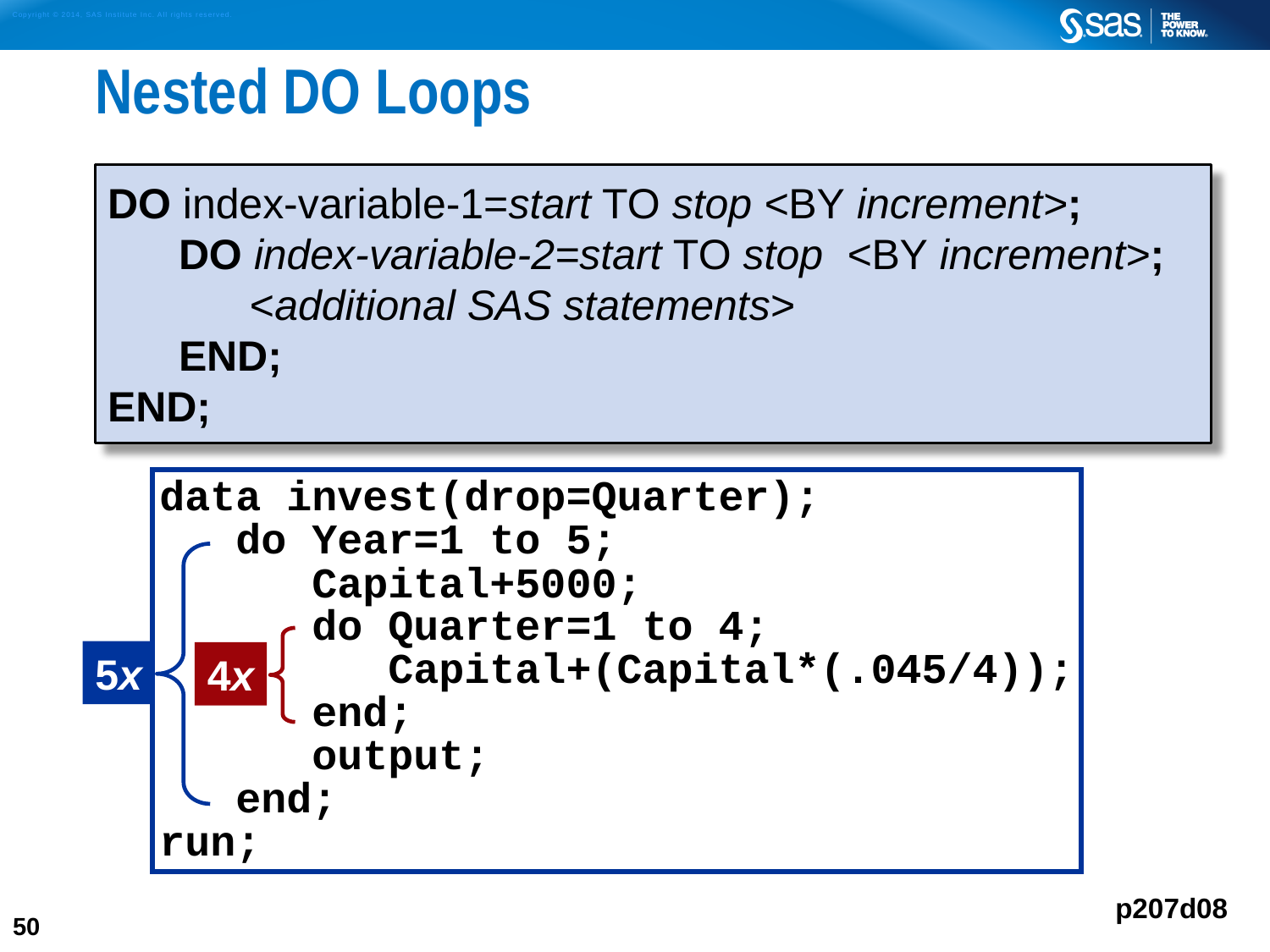

# Nested DO Loops
DO index-variable-1=start TO stop <BY increment>;
      DO index-variable-2=start TO stop  <BY increment>;
            <additional SAS statements>
      END;
END;
data invest(drop=Quarter);
   do Year=1 to 5;
      Capital+5000;
      do Quarter=1 to 4;
         Capital+(Capital*(.045/4));
      end;
      output;
   end;
run;

5x
4x
p207d08
50